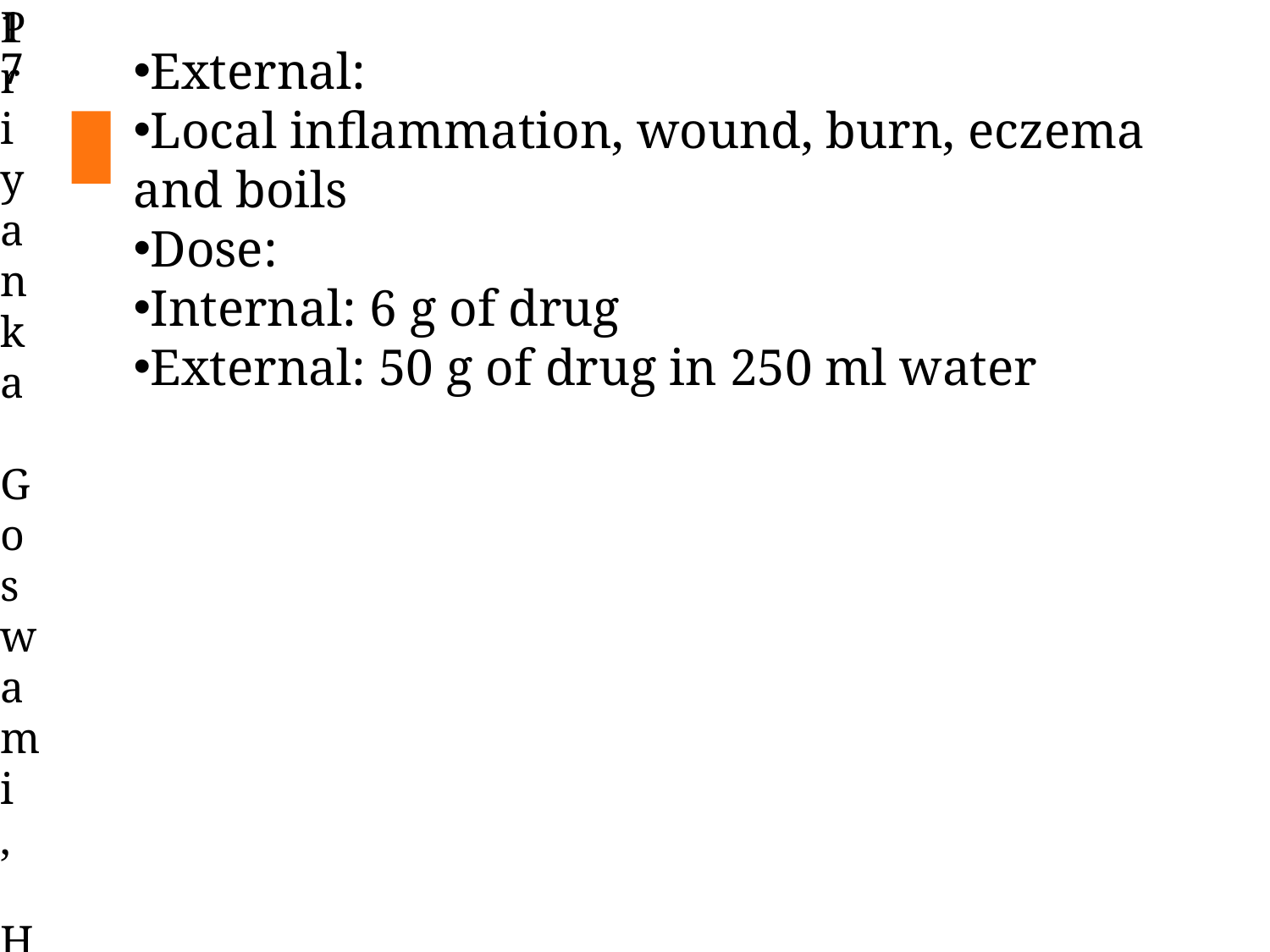

17
Priyanka Goswami, H K College of Pharmacy
External:
Local inflammation, wound, burn, eczema and boils
Dose:
Internal: 6 g of drug
External: 50 g of drug in 250 ml water